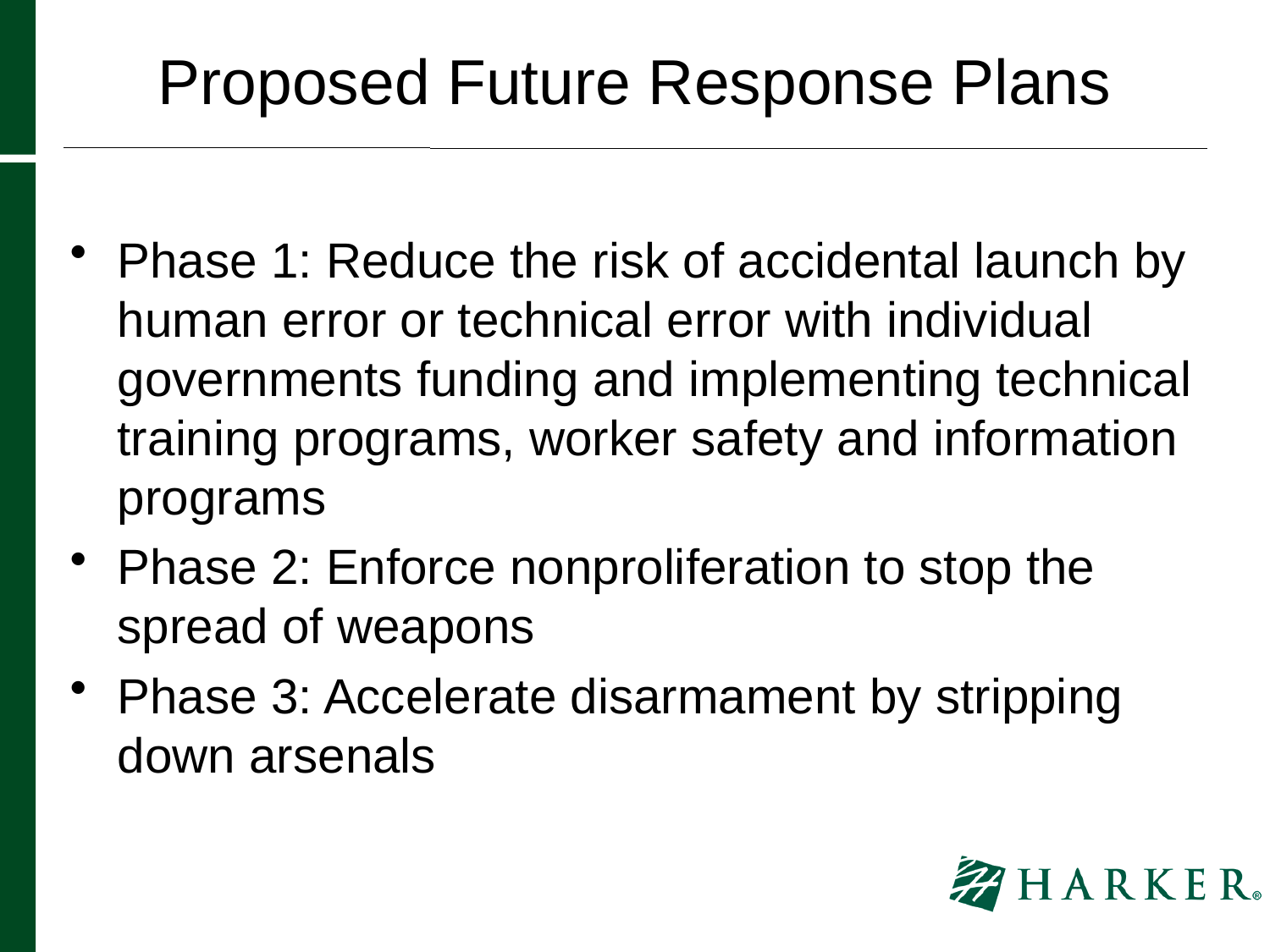

# Proposed Future Response Plans
Phase 1: Reduce the risk of accidental launch by human error or technical error with individual governments funding and implementing technical training programs, worker safety and information programs
Phase 2: Enforce nonproliferation to stop the spread of weapons
Phase 3: Accelerate disarmament by stripping down arsenals